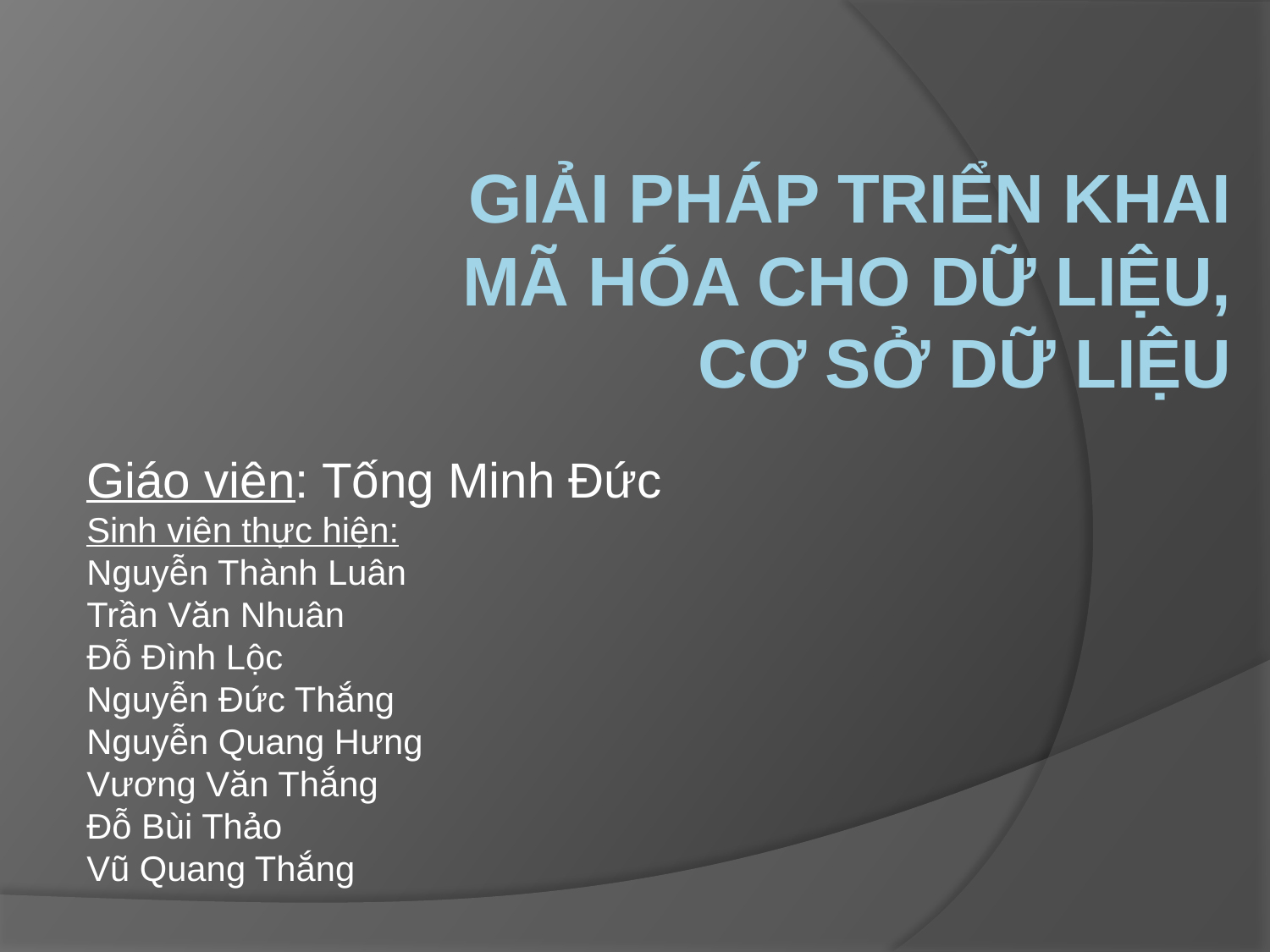

# Giải pháp triển khai mã hóa cho dữ liệu, cơ sở dữ liệu
Giáo viên: Tống Minh Đức
Sinh viên thực hiện:
Nguyễn Thành Luân
Trần Văn Nhuân
Đỗ Đình Lộc
Nguyễn Đức Thắng
Nguyễn Quang Hưng
Vương Văn Thắng
Đỗ Bùi Thảo
Vũ Quang Thắng